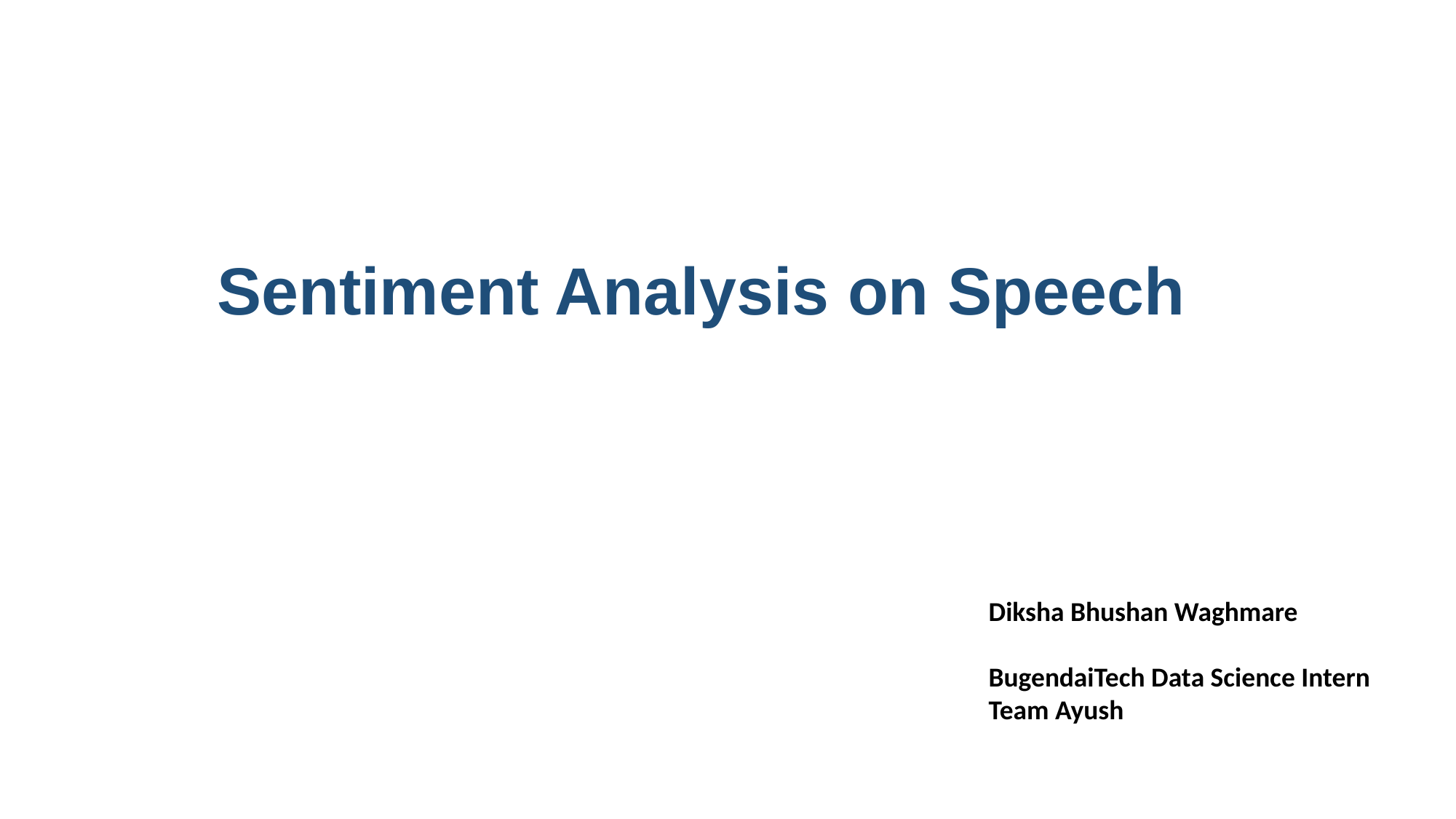

Sentiment Analysis on Speech
Diksha Bhushan Waghmare

BugendaiTech Data Science Intern
Team Ayush